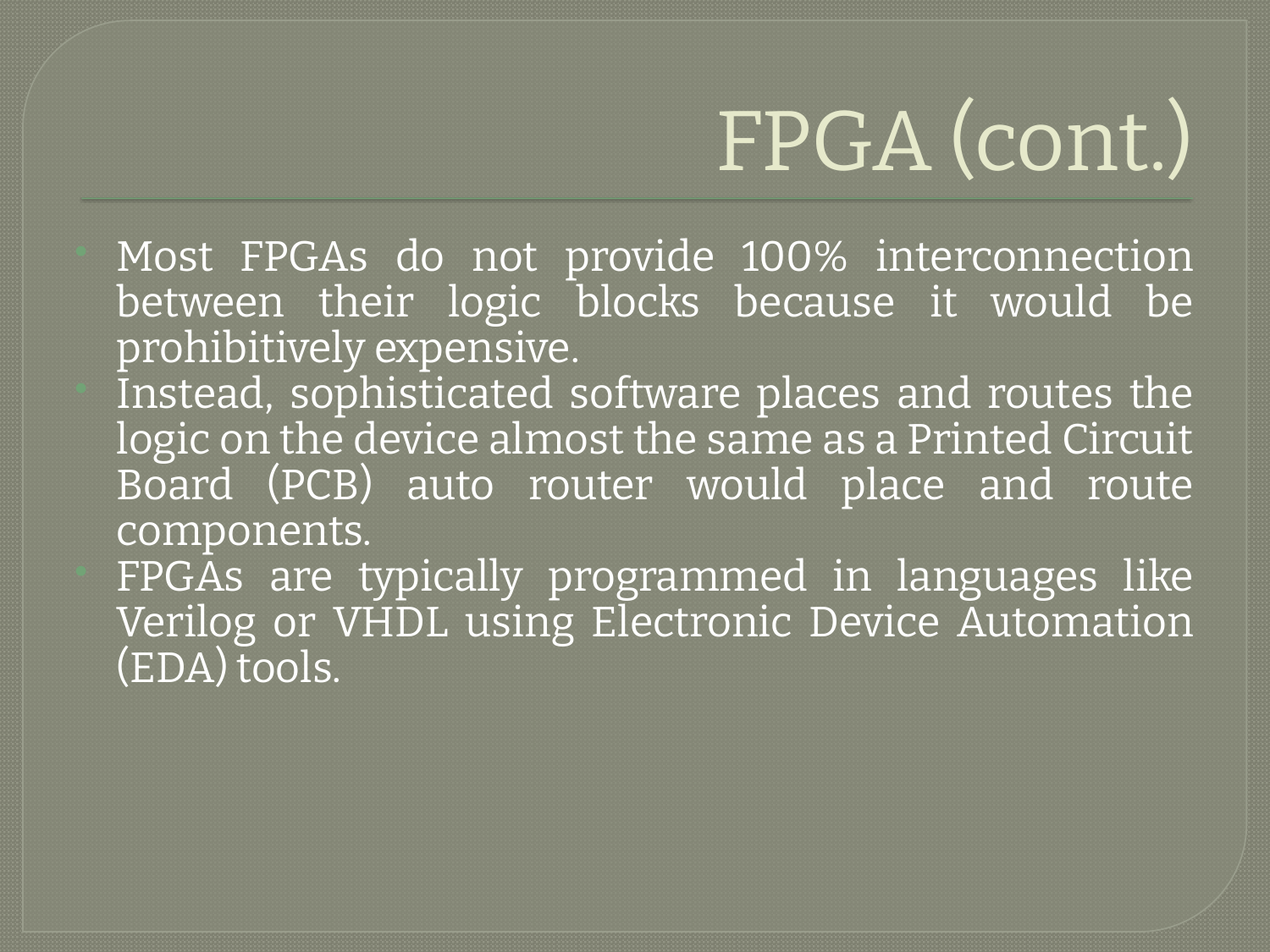

# FPGA (cont.)
Most FPGAs do not provide 100% interconnection between their logic blocks because it would be prohibitively expensive.
Instead, sophisticated software places and routes the logic on the device almost the same as a Printed Circuit Board (PCB) auto router would place and route components.
FPGAs are typically programmed in languages like Verilog or VHDL using Electronic Device Automation (EDA) tools.